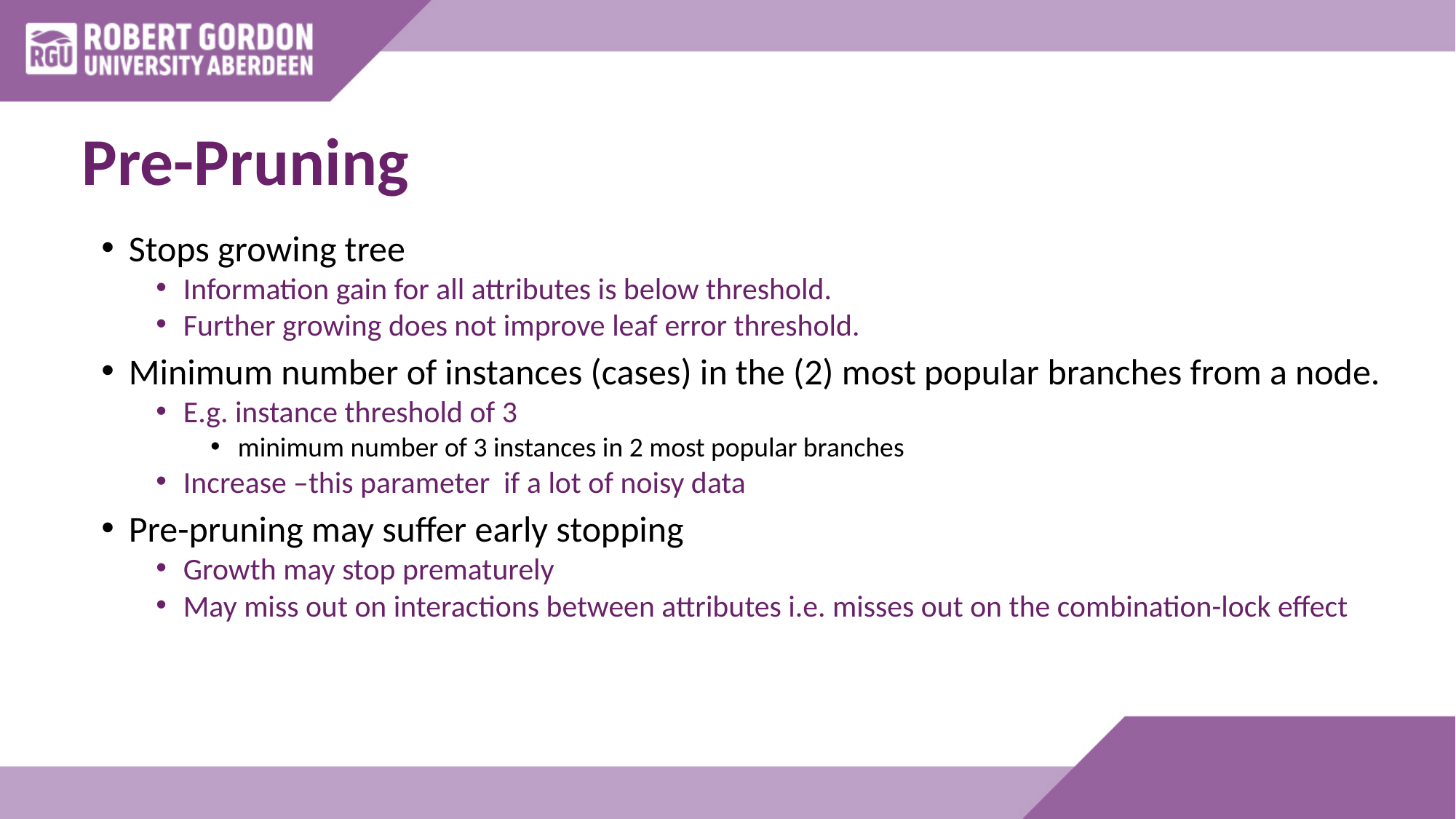

# Pre-Pruning
Stops growing tree
Information gain for all attributes is below threshold.
Further growing does not improve leaf error threshold.
Minimum number of instances (cases) in the (2) most popular branches from a node.
E.g. instance threshold of 3
minimum number of 3 instances in 2 most popular branches
Increase –this parameter  if a lot of noisy data
Pre-pruning may suffer early stopping
Growth may stop prematurely
May miss out on interactions between attributes i.e. misses out on the combination-lock effect